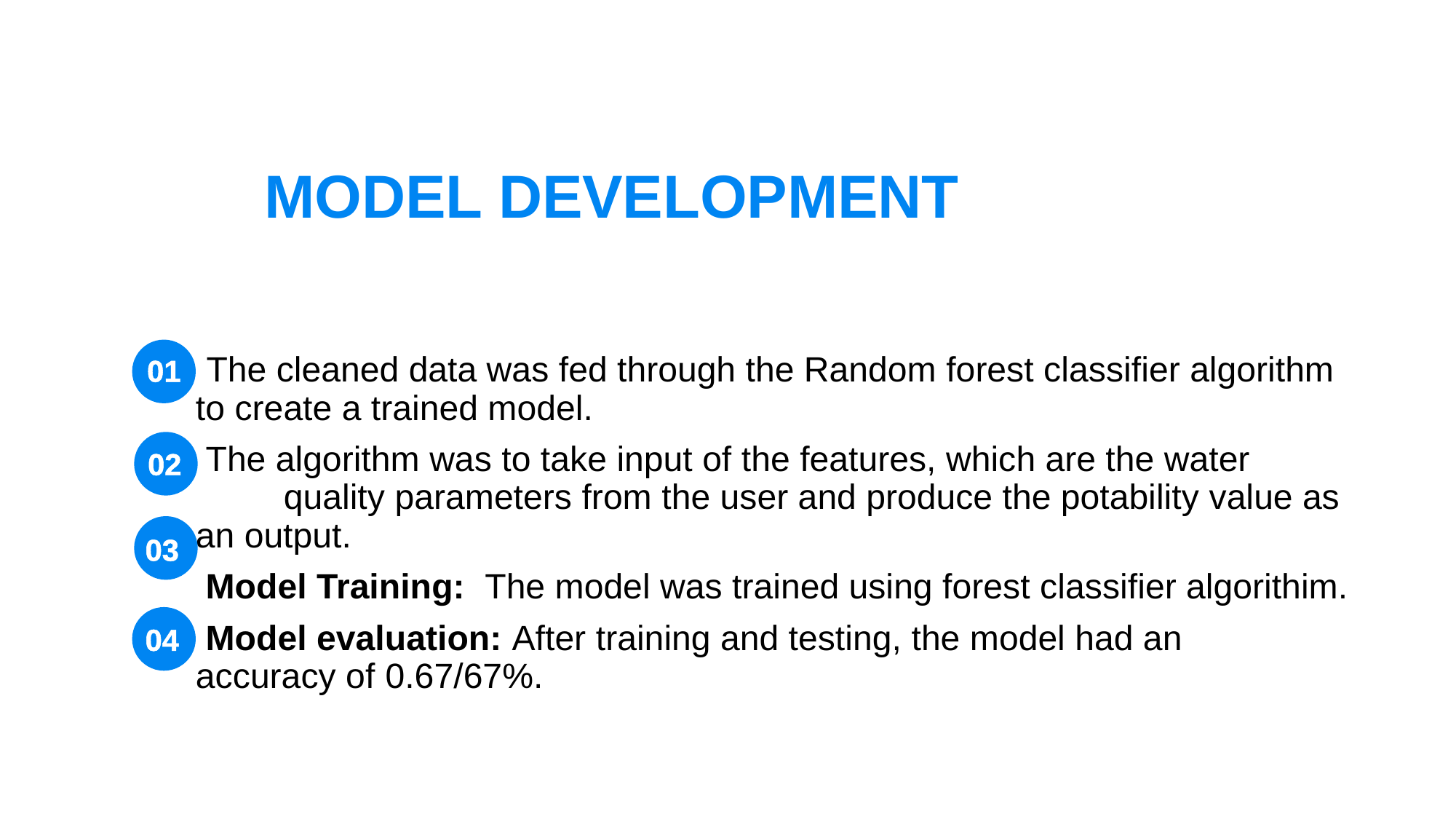

MODEL DEVELOPMENT

 The cleaned data was fed through the Random forest classifier algorithm to create a trained model.
 The algorithm was to take input of the features, which are the water                      quality parameters from the user and produce the potability value as an output.
 Model Training:  The model was trained using forest classifier algorithim.
 Model evaluation: After training and testing, the model had an accuracy of 0.67/67%.
01

02
01

03

04